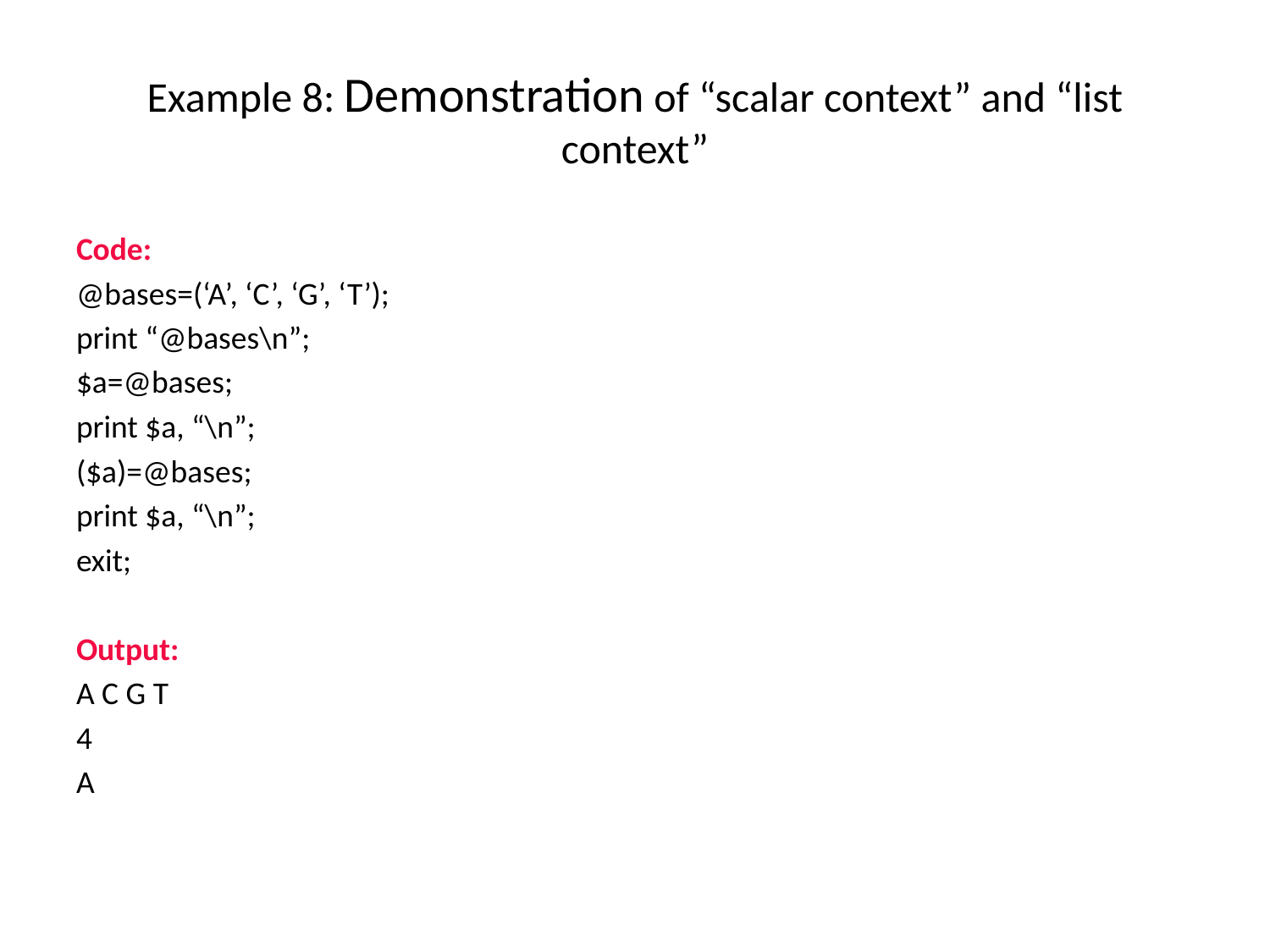

# Example 8: Demonstration of “scalar context” and “list context”
Code:
@bases=(‘A’, ‘C’, ‘G’, ‘T’);
print “@bases\n”;
$a=@bases;
print $a, “\n”;
($a)=@bases;
print $a, “\n”;
exit;

Output:
A C G T
4
A